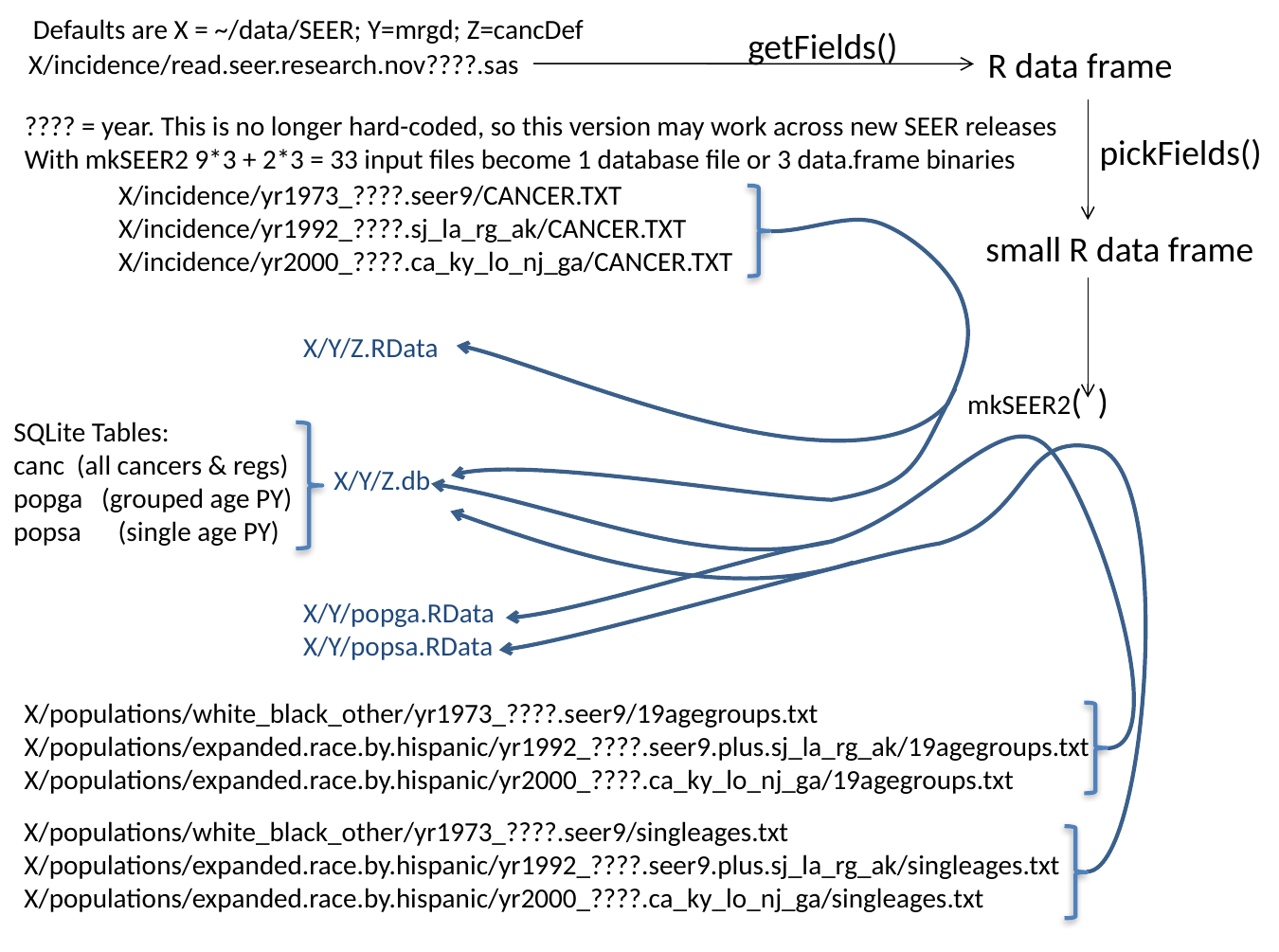

Defaults are X = ~/data/SEER; Y=mrgd; Z=cancDef
getFields()
R data frame
X/incidence/read.seer.research.nov????.sas
???? = year. This is no longer hard-coded, so this version may work across new SEER releases
With mkSEER2 9*3 + 2*3 = 33 input files become 1 database file or 3 data.frame binaries
pickFields()
X/incidence/yr1973_????.seer9/CANCER.TXT
X/incidence/yr1992_????.sj_la_rg_ak/CANCER.TXT
X/incidence/yr2000_????.ca_ky_lo_nj_ga/CANCER.TXT

small R data frame

X/Y/Z.RData

     X/Y/Z.db

X/Y/popga.RData
X/Y/popsa.RData

mkSEER2(  )

SQLite Tables:
canc  (all cancers & regs)
popga   (grouped age PY)
popsa      (single age PY)

X/populations/white_black_other/yr1973_????.seer9/19agegroups.txt
X/populations/expanded.race.by.hispanic/yr1992_????.seer9.plus.sj_la_rg_ak/19agegroups.txt
X/populations/expanded.race.by.hispanic/yr2000_????.ca_ky_lo_nj_ga/19agegroups.txt

X/populations/white_black_other/yr1973_????.seer9/singleages.txt
X/populations/expanded.race.by.hispanic/yr1992_????.seer9.plus.sj_la_rg_ak/singleages.txt
X/populations/expanded.race.by.hispanic/yr2000_????.ca_ky_lo_nj_ga/singleages.txt